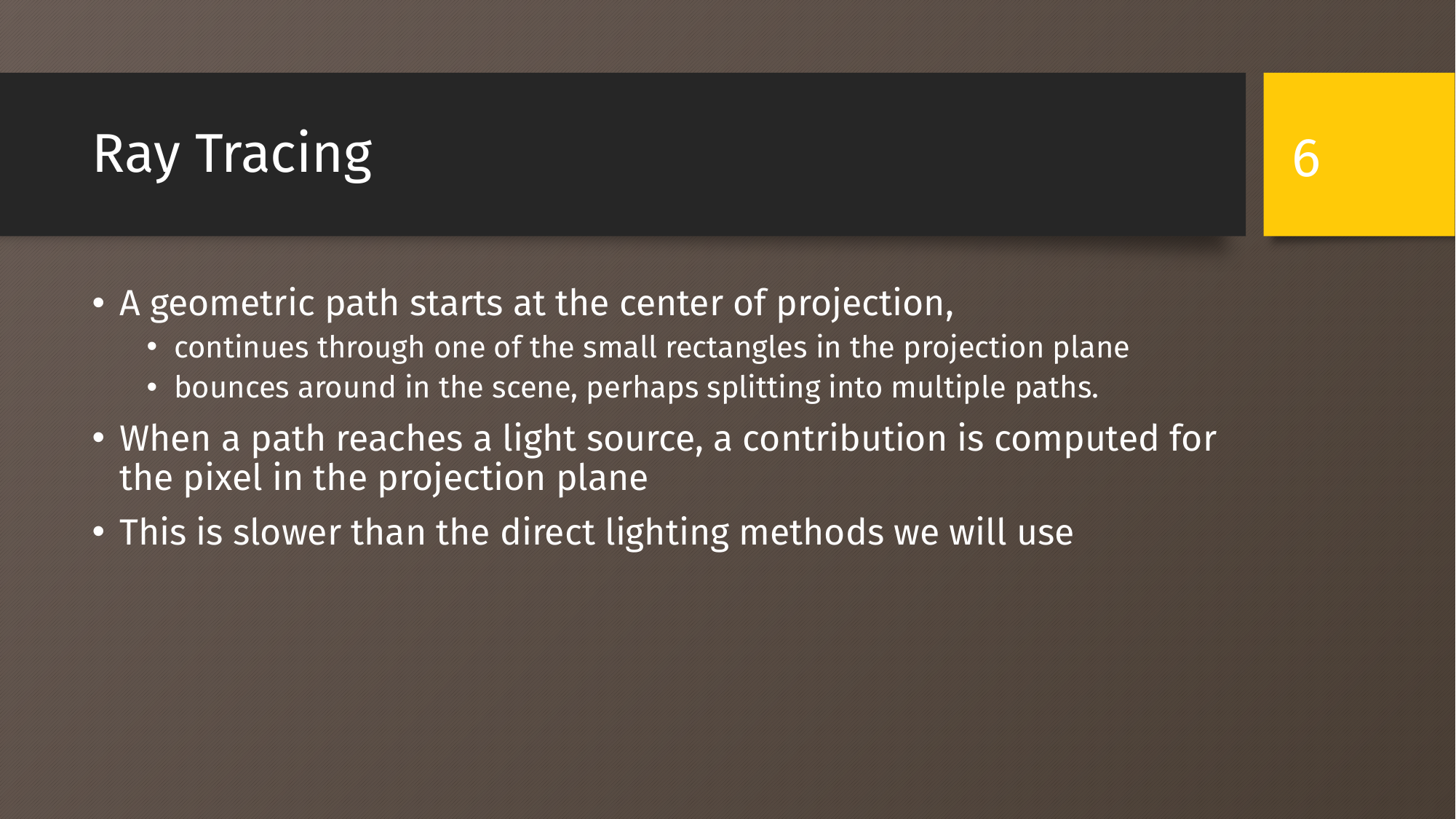

6
# Ray Tracing
A geometric path starts at the center of projection,
continues through one of the small rectangles in the projection plane
bounces around in the scene, perhaps splitting into multiple paths.
When a path reaches a light source, a contribution is computed for the pixel in the projection plane
This is slower than the direct lighting methods we will use